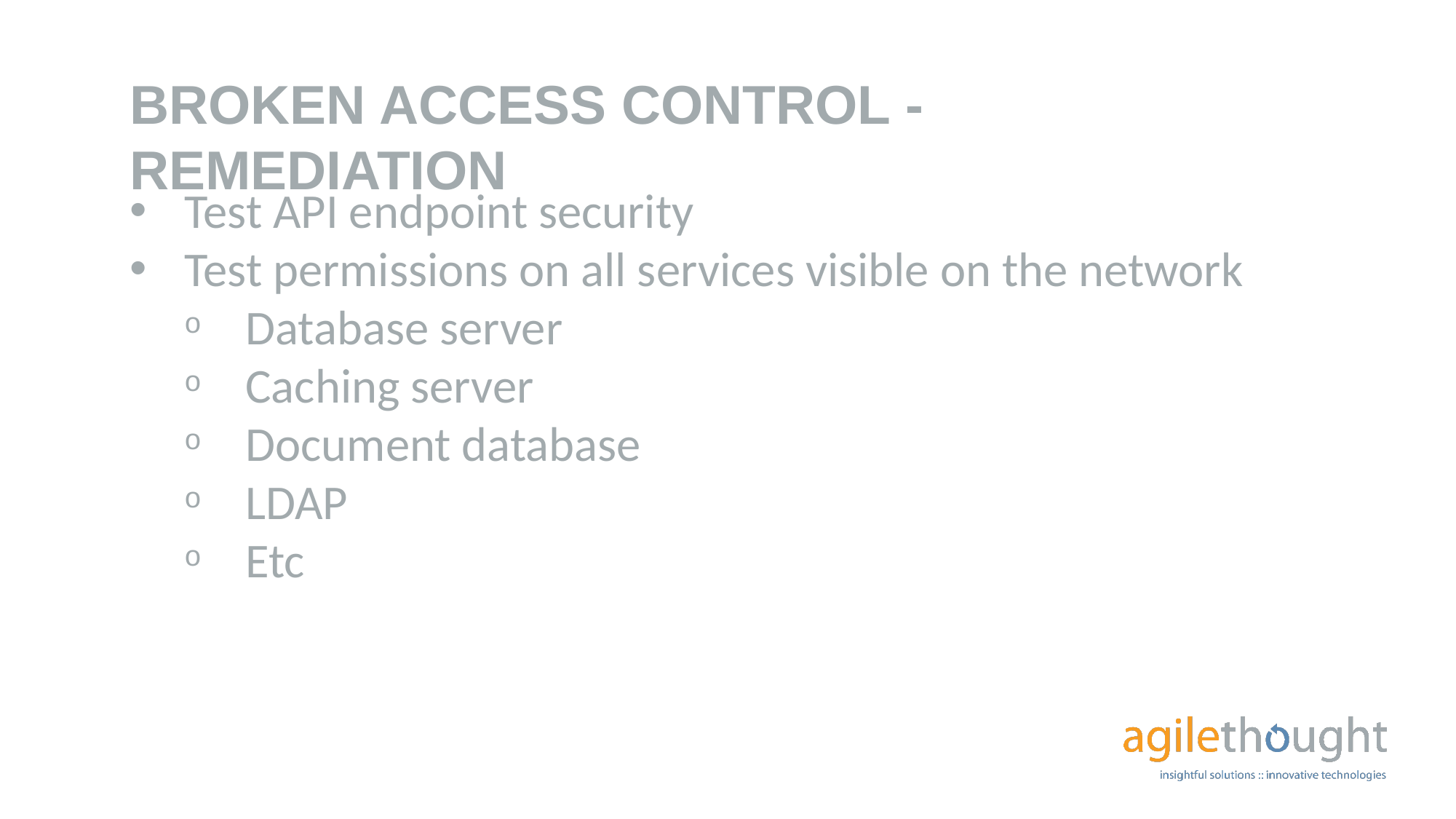

BROKEN ACCESS CONTROL - REMEDIATION
Test API endpoint security
Test permissions on all services visible on the network
Database server
Caching server
Document database
LDAP
Etc